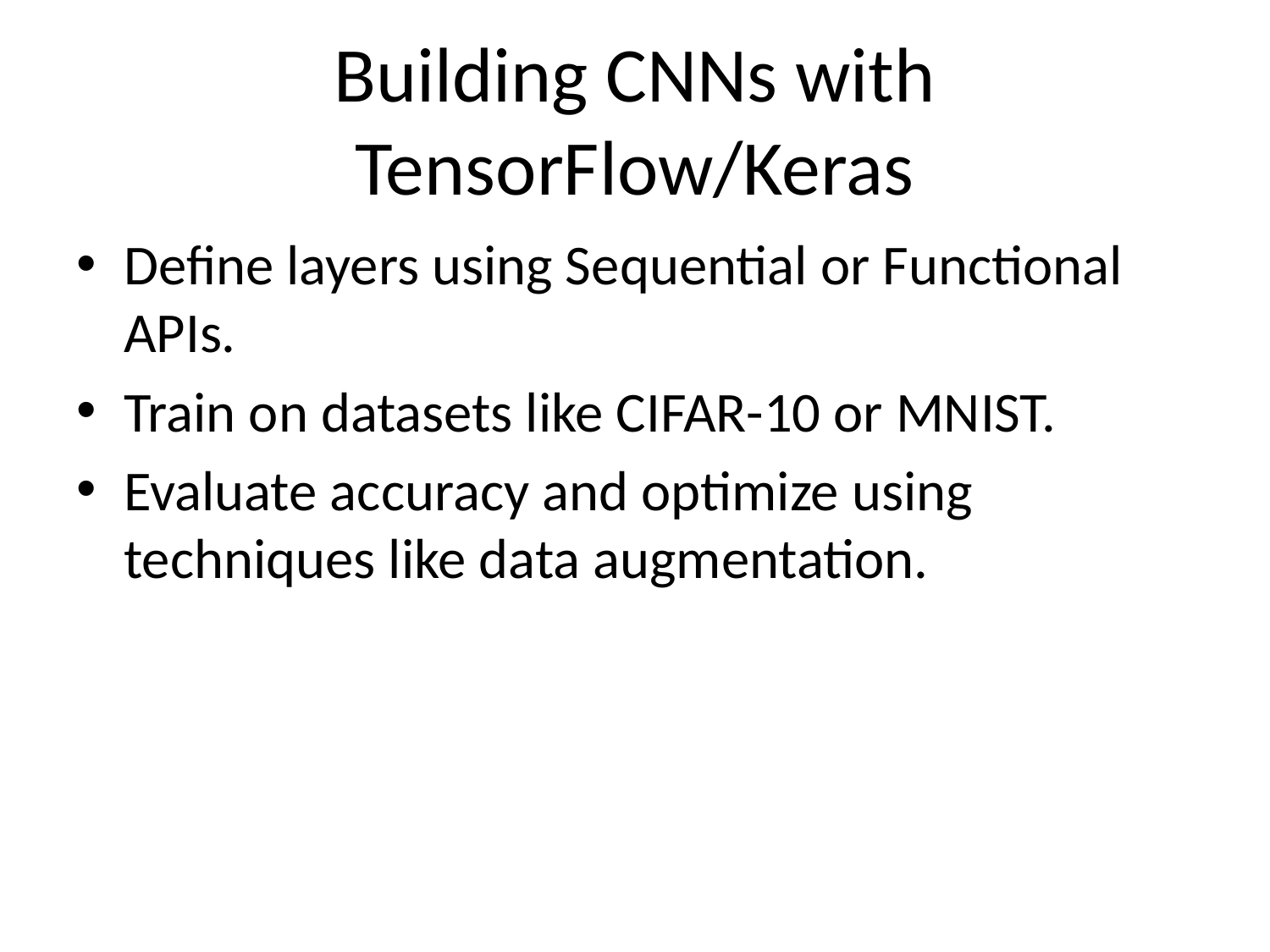

# Building CNNs with TensorFlow/Keras
Define layers using Sequential or Functional APIs.
Train on datasets like CIFAR-10 or MNIST.
Evaluate accuracy and optimize using techniques like data augmentation.